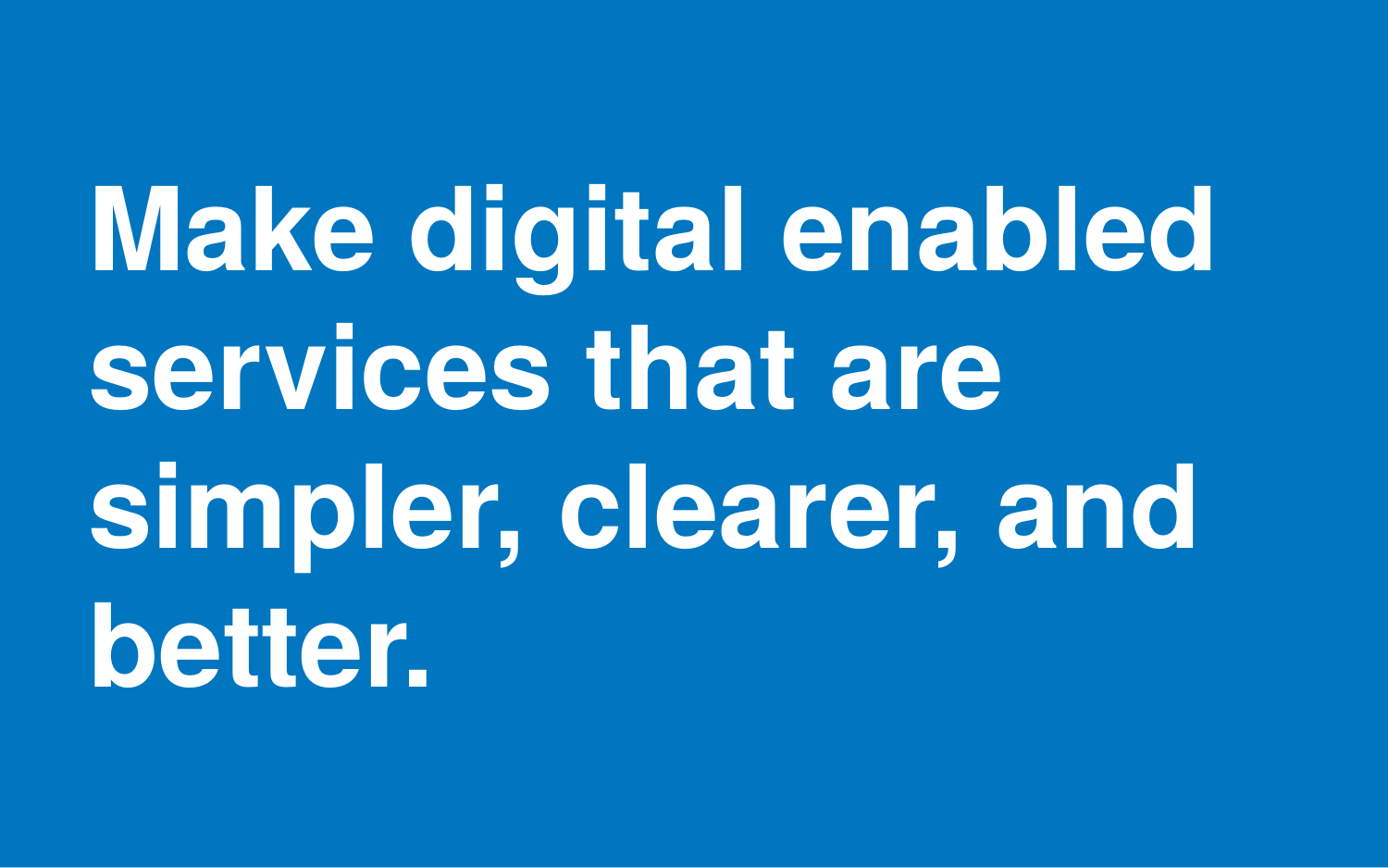

Make digital enabled services that are simpler, clearer, and better.